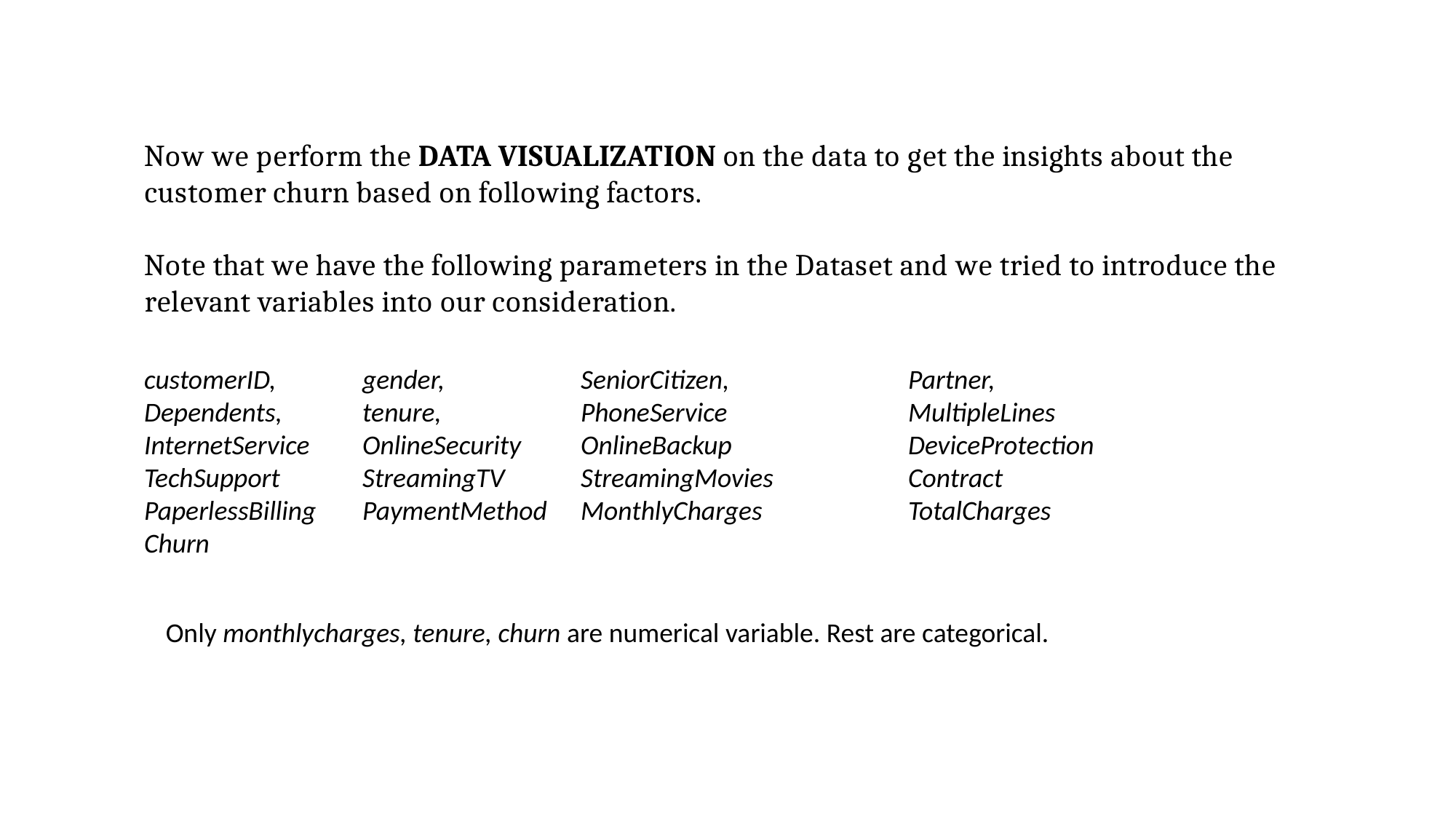

Now we perform the DATA VISUALIZATION on the data to get the insights about the customer churn based on following factors.

Note that we have the following parameters in the Dataset and we tried to introduce the relevant variables into our consideration.
customerID, 	gender,		SeniorCitizen,		Partner,
Dependents, 	tenure,		PhoneService		MultipleLines
InternetService	OnlineSecurity	OnlineBackup		DeviceProtection
TechSupport	StreamingTV	StreamingMovies		Contract
PaperlessBilling	PaymentMethod	MonthlyCharges		TotalCharges
Churn
Only monthlycharges, tenure, churn are numerical variable. Rest are categorical.